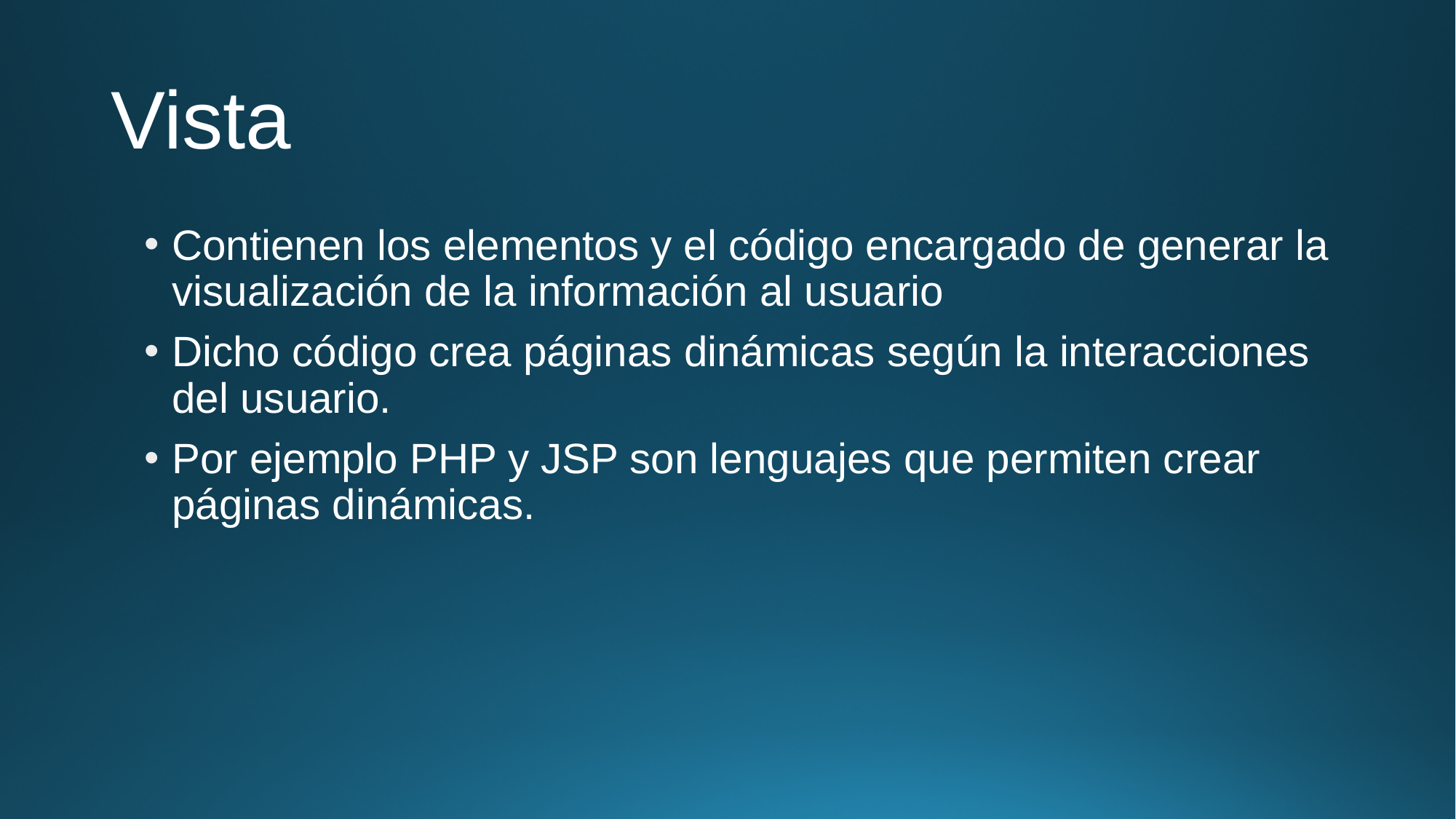

# Vista
Contienen los elementos y el código encargado de generar la visualización de la información al usuario
Dicho código crea páginas dinámicas según la interacciones del usuario.
Por ejemplo PHP y JSP son lenguajes que permiten crear páginas dinámicas.